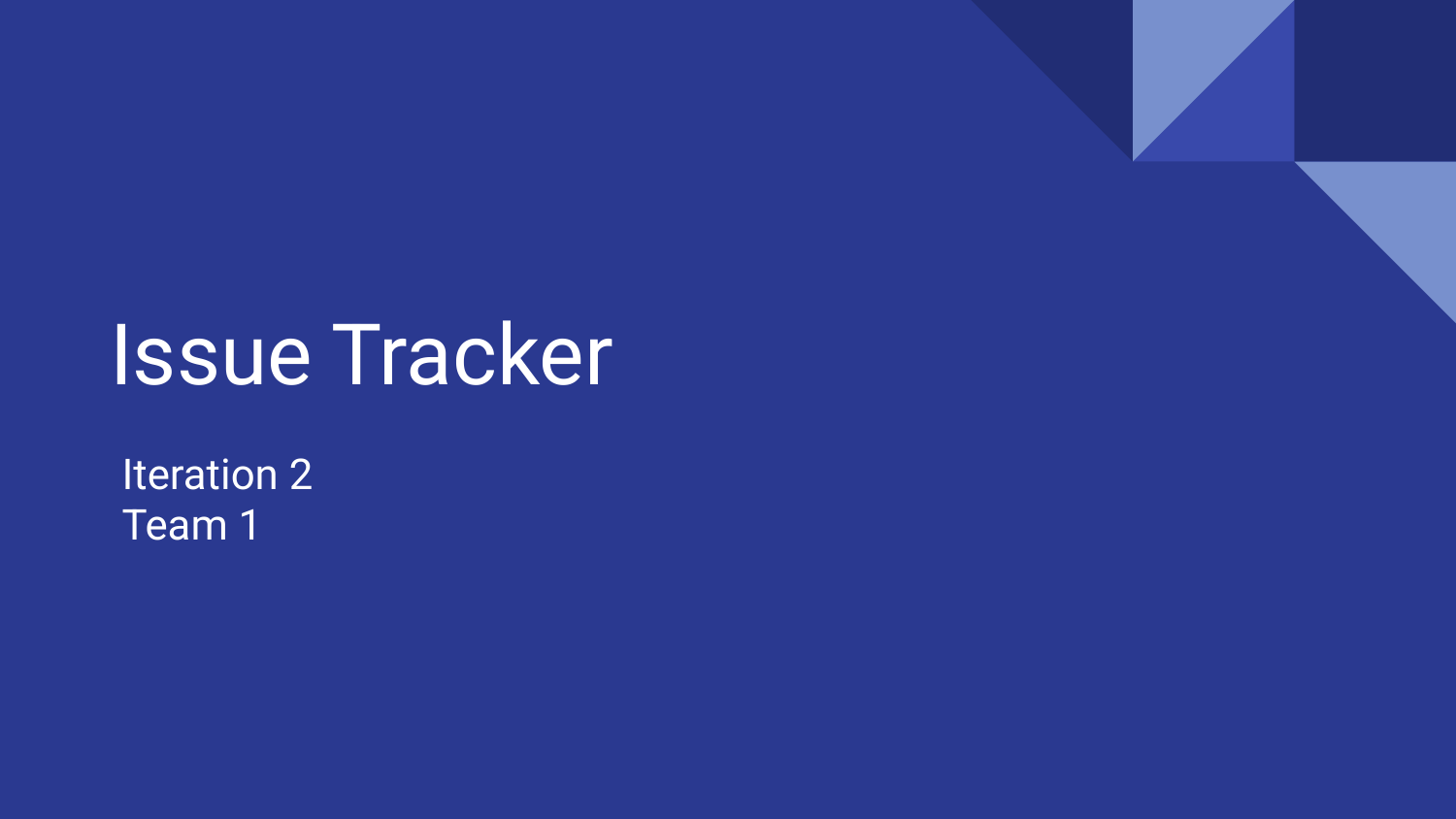

# Issue Tracker
Iteration 2
Team 1